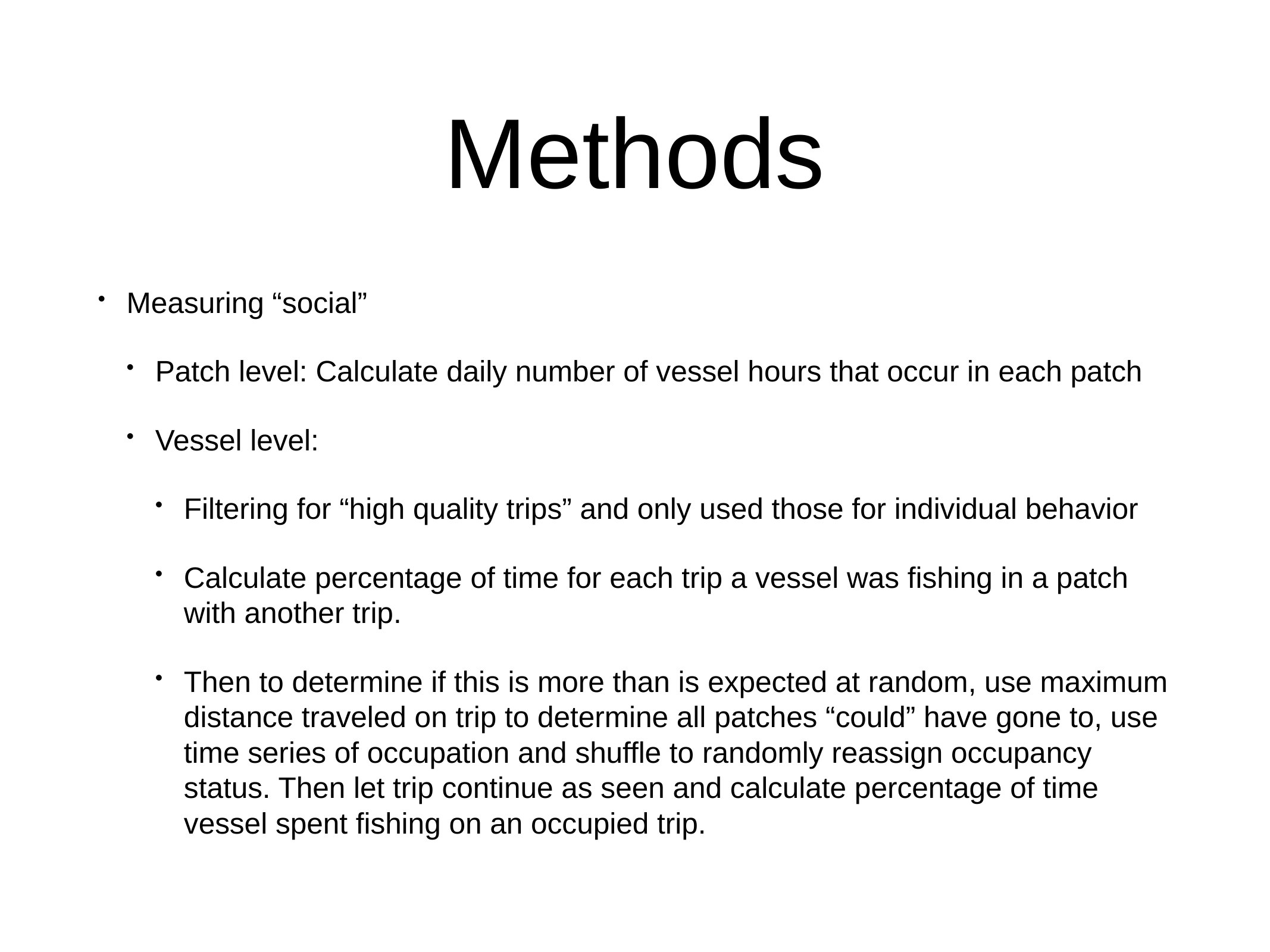

# Methods
Measuring “social”
Patch level: Calculate daily number of vessel hours that occur in each patch
Vessel level:
Filtering for “high quality trips” and only used those for individual behavior
Calculate percentage of time for each trip a vessel was fishing in a patch with another trip.
Then to determine if this is more than is expected at random, use maximum distance traveled on trip to determine all patches “could” have gone to, use time series of occupation and shuffle to randomly reassign occupancy status. Then let trip continue as seen and calculate percentage of time vessel spent fishing on an occupied trip.